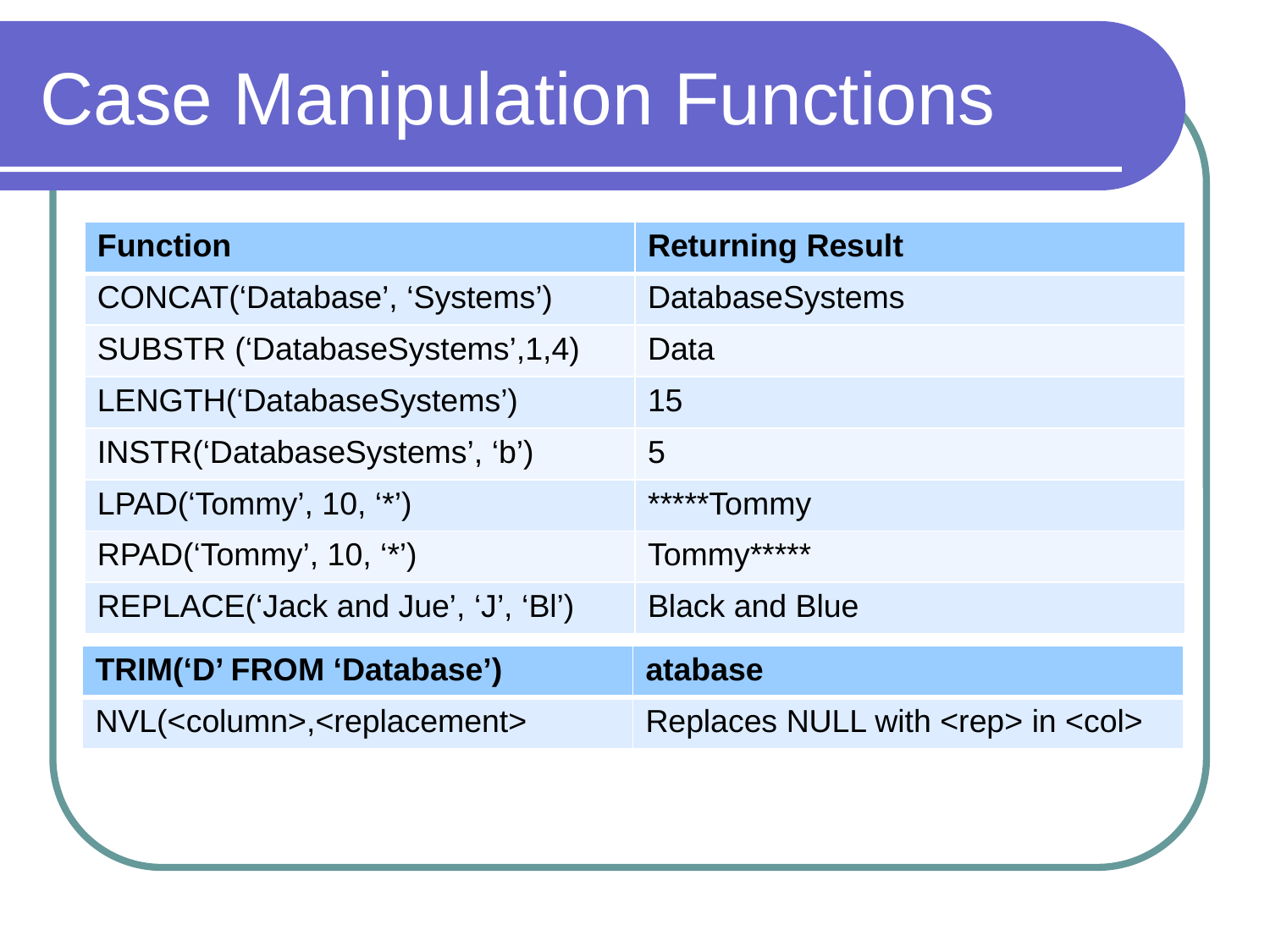

# Case Manipulation Functions
| Function | Returning Result |
| --- | --- |
| CONCAT(‘Database’, ‘Systems’) | DatabaseSystems |
| SUBSTR (‘DatabaseSystems’,1,4) | Data |
| LENGTH(‘DatabaseSystems’) | 15 |
| INSTR(‘DatabaseSystems’, ‘b’) | 5 |
| LPAD(‘Tommy’, 10, ‘\*’) | \*\*\*\*\*Tommy |
| RPAD(‘Tommy’, 10, ‘\*’) | Tommy\*\*\*\*\* |
| REPLACE(‘Jack and Jue’, ‘J’, ‘Bl’) | Black and Blue |
| TRIM(‘D’ FROM ‘Database’) | atabase |
| --- | --- |
| NVL(<column>,<replacement> | Replaces NULL with <rep> in <col> |